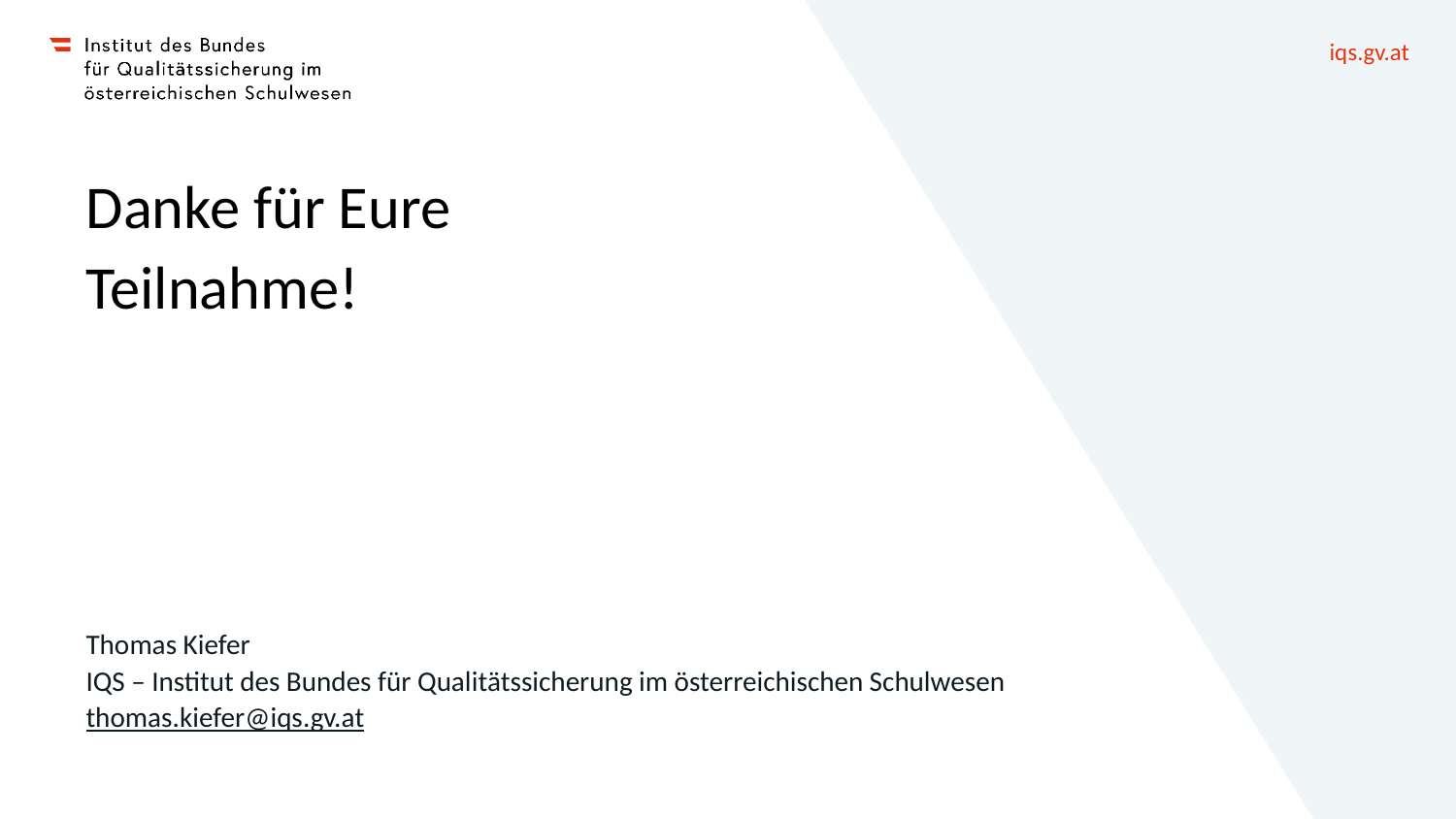

# Danke für Eure Teilnahme!
Thomas Kiefer
IQS – Institut des Bundes für Qualitätssicherung im österreichischen Schulwesen
thomas.kiefer@iqs.gv.at